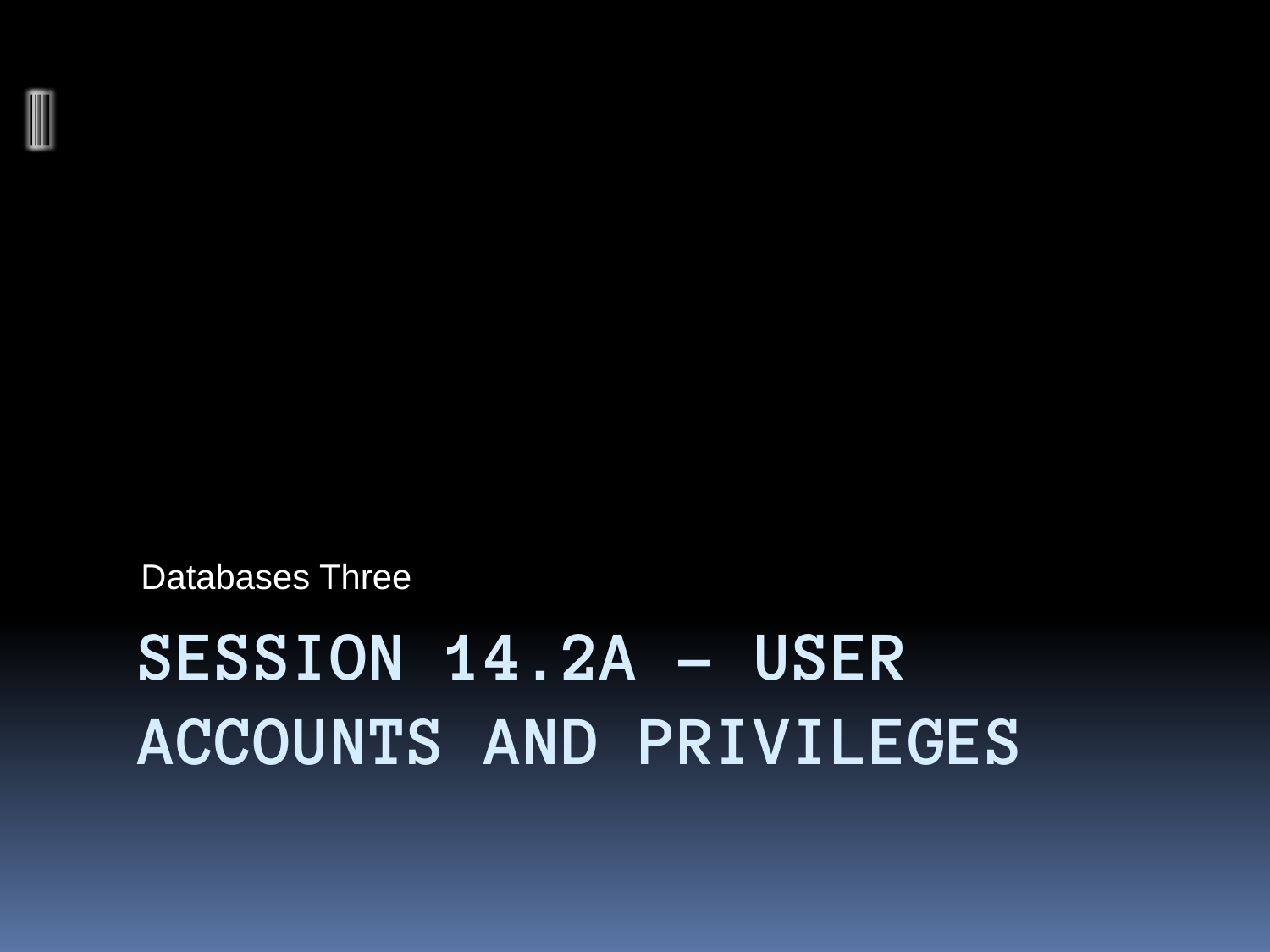

Databases Three
# Session 14.2a – User accounts and Privileges